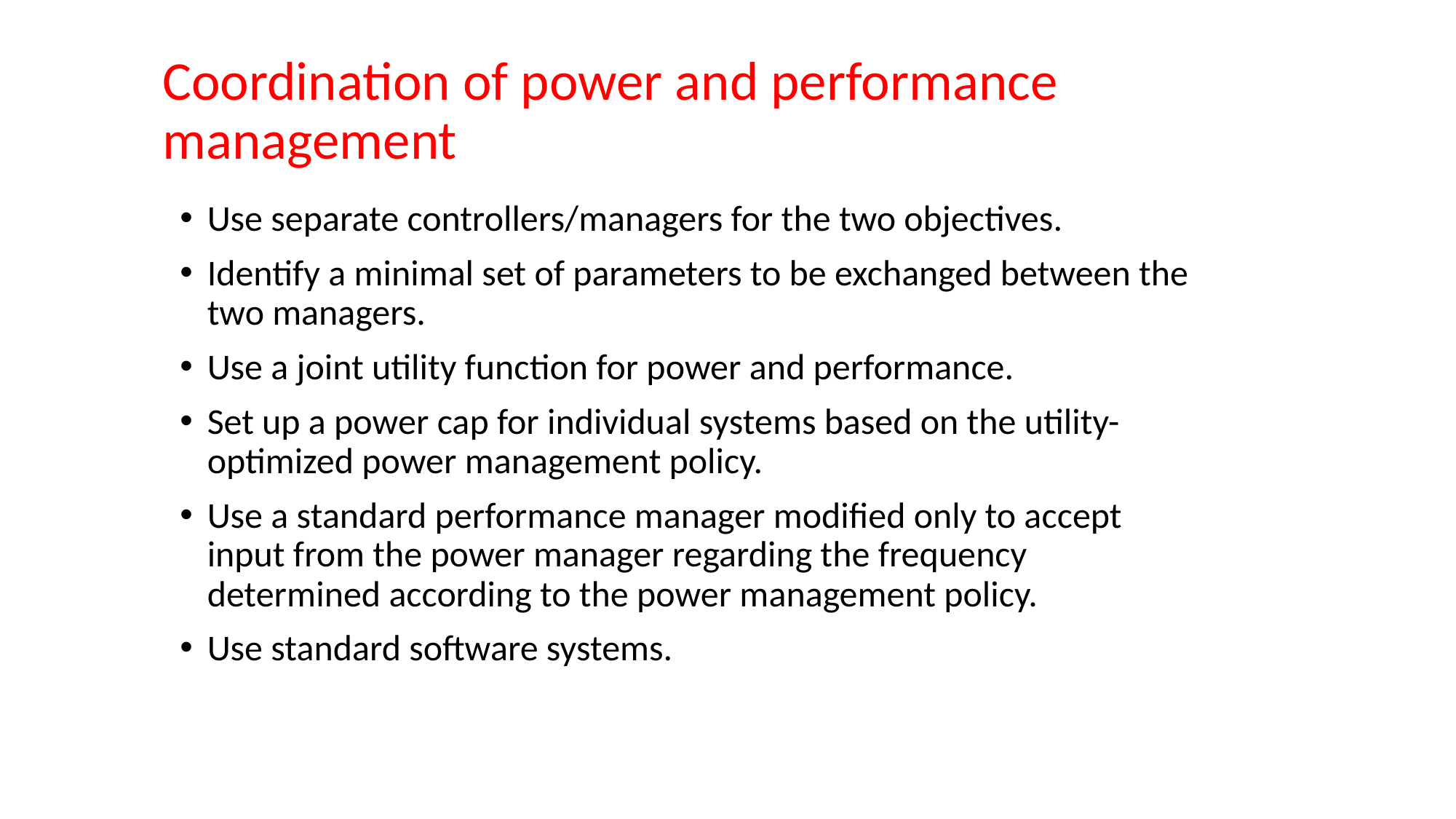

# Coordination of power and performance management
Use separate controllers/managers for the two objectives.
Identify a minimal set of parameters to be exchanged between the two managers.
Use a joint utility function for power and performance.
Set up a power cap for individual systems based on the utility-optimized power management policy.
Use a standard performance manager modified only to accept input from the power manager regarding the frequency determined according to the power management policy.
Use standard software systems.